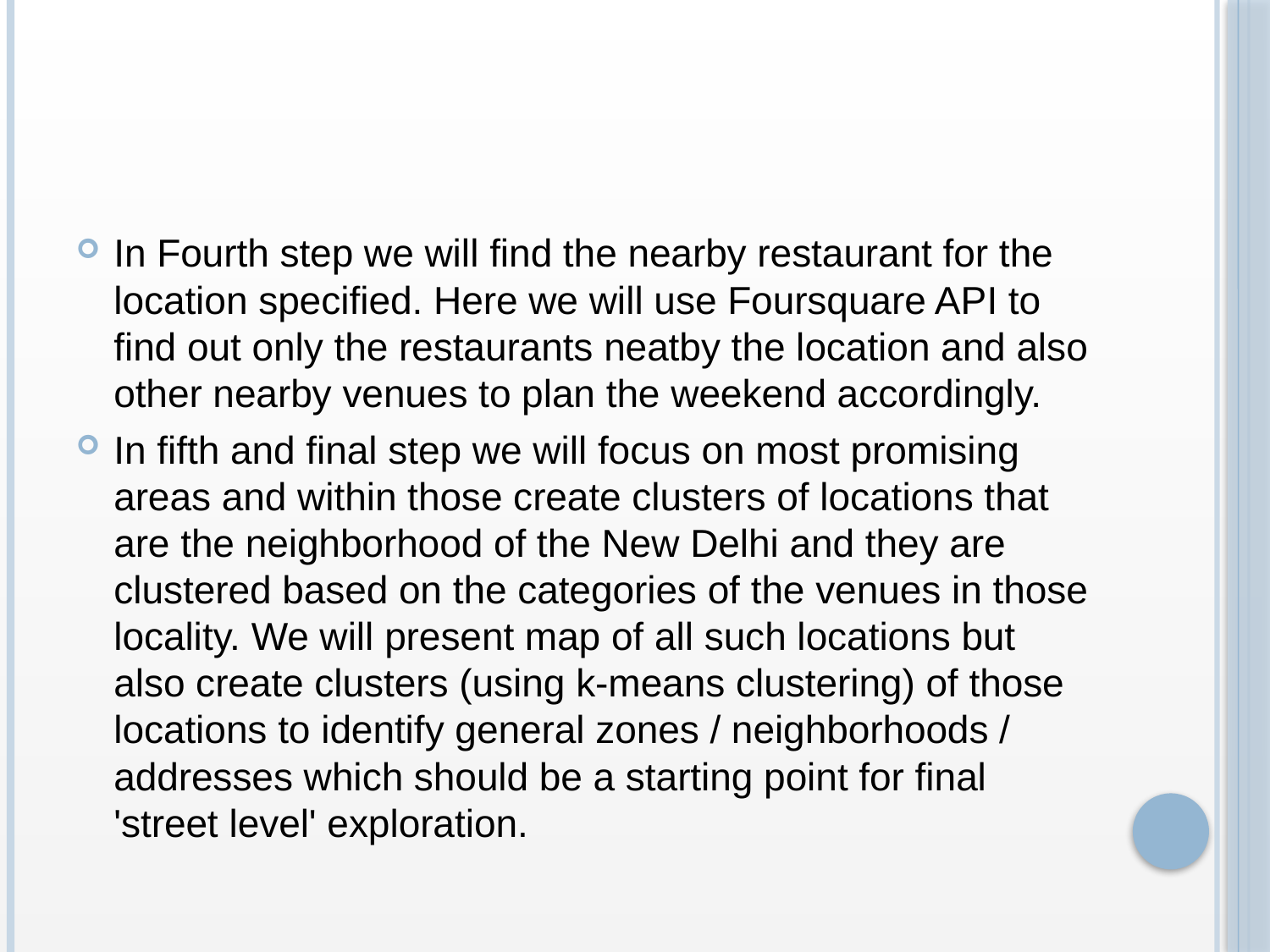

#
In Fourth step we will find the nearby restaurant for the location specified. Here we will use Foursquare API to find out only the restaurants neatby the location and also other nearby venues to plan the weekend accordingly.
In fifth and final step we will focus on most promising areas and within those create clusters of locations that are the neighborhood of the New Delhi and they are clustered based on the categories of the venues in those locality. We will present map of all such locations but also create clusters (using k-means clustering) of those locations to identify general zones / neighborhoods / addresses which should be a starting point for final 'street level' exploration.